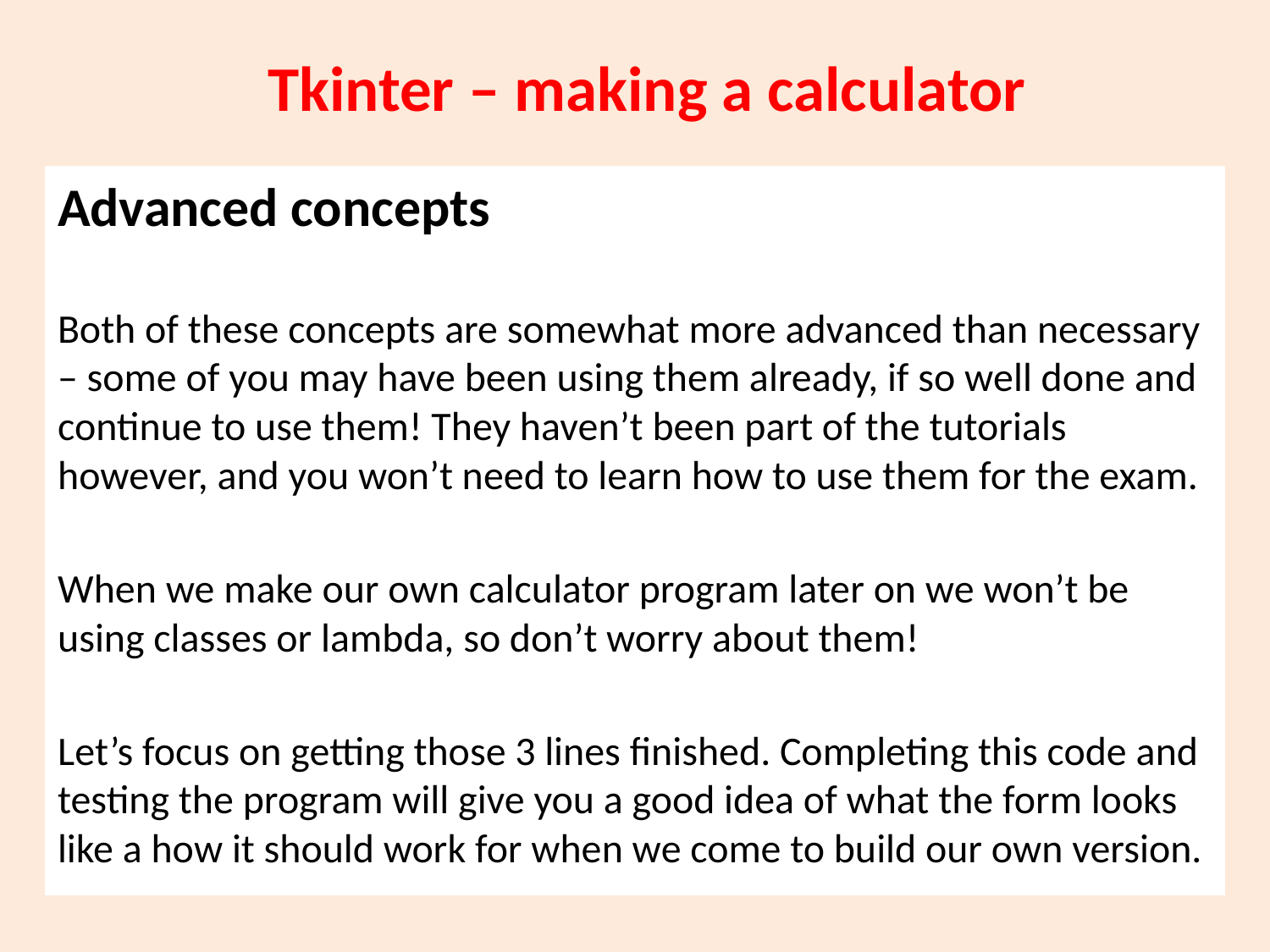

# Tkinter – making a calculator
Advanced concepts

Both of these concepts are somewhat more advanced than necessary – some of you may have been using them already, if so well done and continue to use them! They haven’t been part of the tutorials however, and you won’t need to learn how to use them for the exam.

When we make our own calculator program later on we won’t be using classes or lambda, so don’t worry about them!

Let’s focus on getting those 3 lines finished. Completing this code and testing the program will give you a good idea of what the form looks like a how it should work for when we come to build our own version.